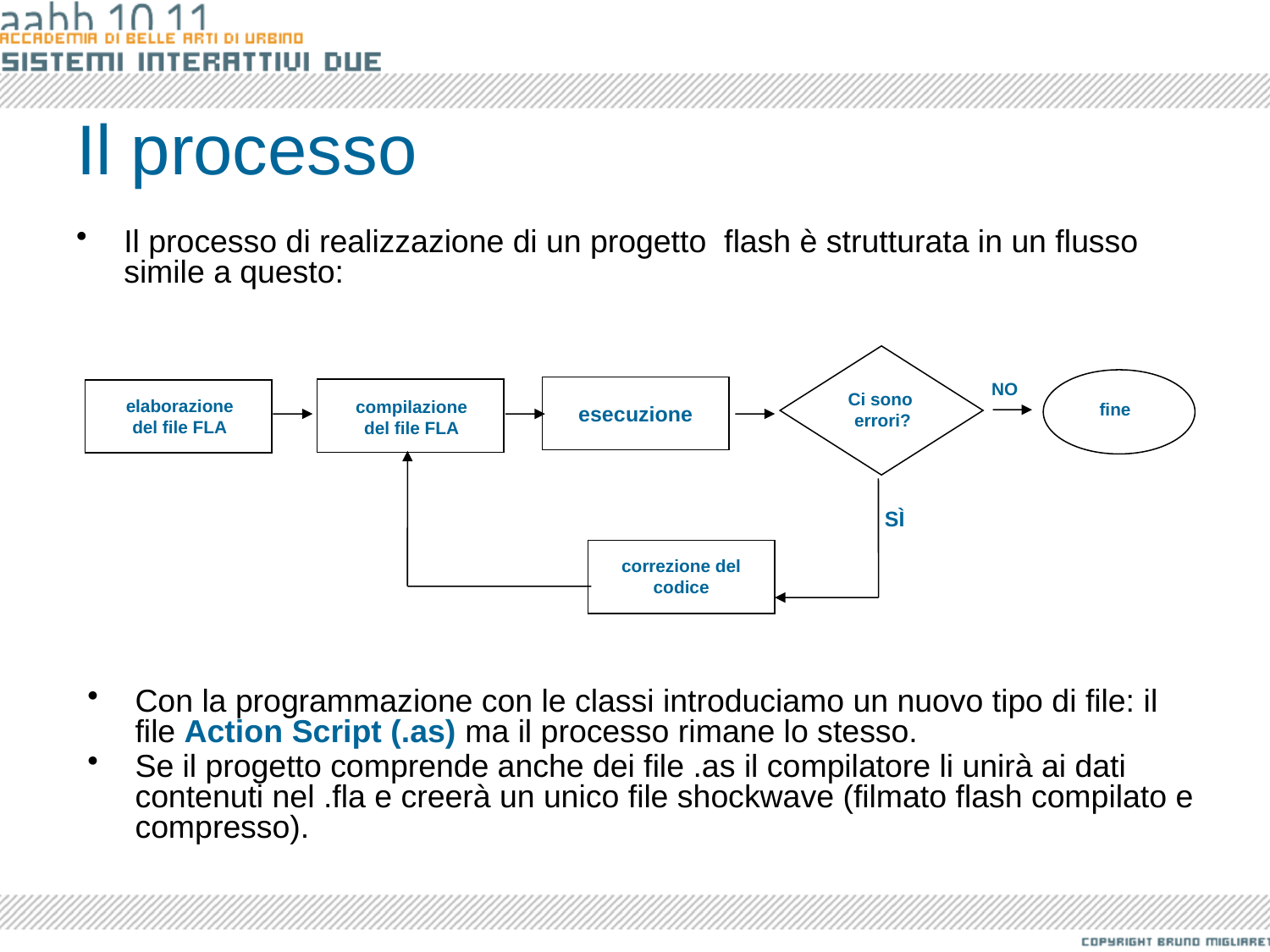

# Il processo
Il processo di realizzazione di un progetto  flash è strutturata in un flusso simile a questo:

NO

Ci sono
errori?
elaborazione del file FLA
compilazione del file FLA

fine

esecuzione

SÌ

correzione del codice
Con la programmazione con le classi introduciamo un nuovo tipo di file: il file Action Script (.as) ma il processo rimane lo stesso.
Se il progetto comprende anche dei file .as il compilatore li unirà ai dati contenuti nel .fla e creerà un unico file shockwave (filmato flash compilato e compresso).